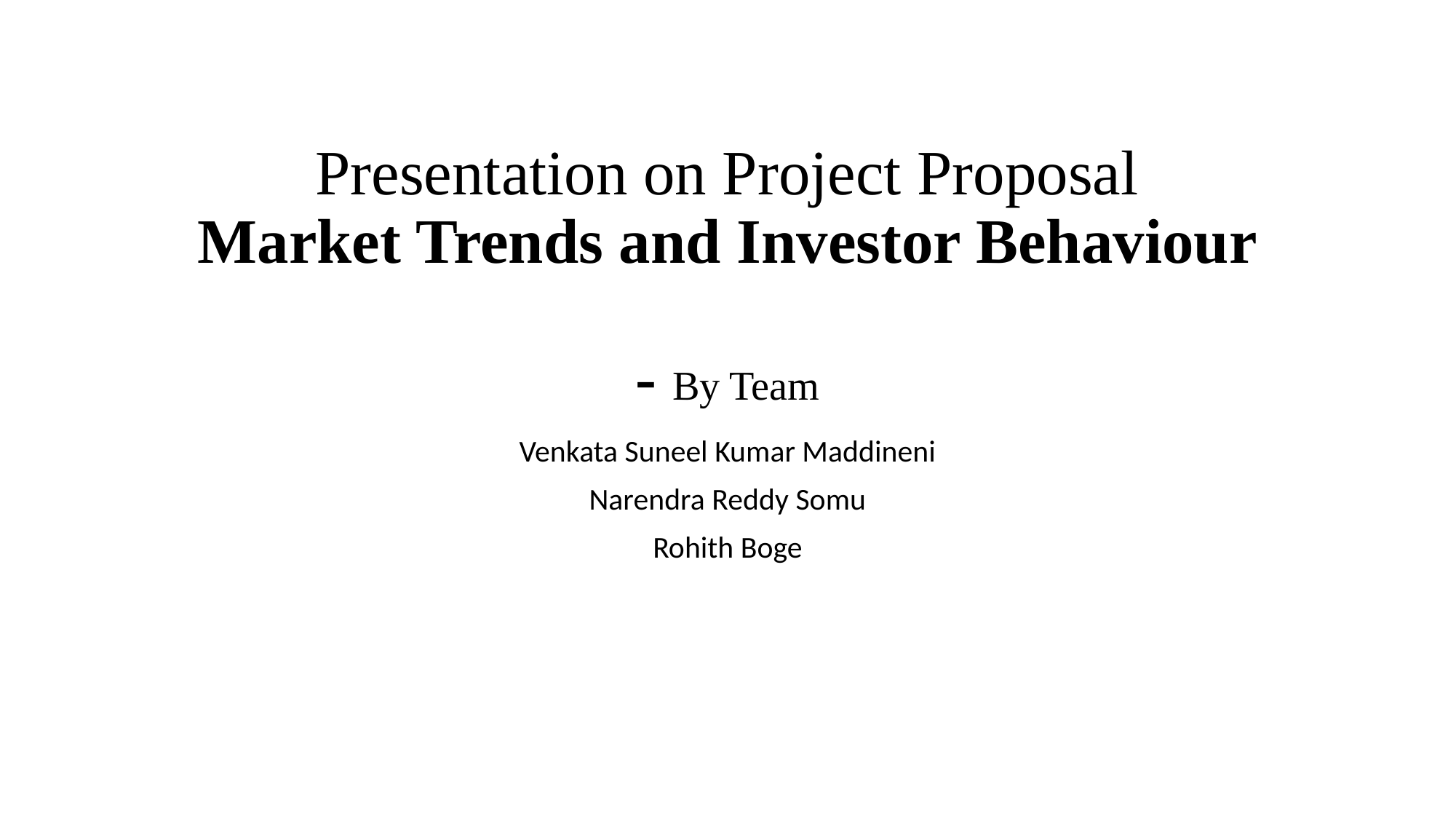

# Presentation on Project Proposal Market Trends and Investor Behaviour - By Team
Venkata Suneel Kumar Maddineni
Narendra Reddy Somu
Rohith Boge